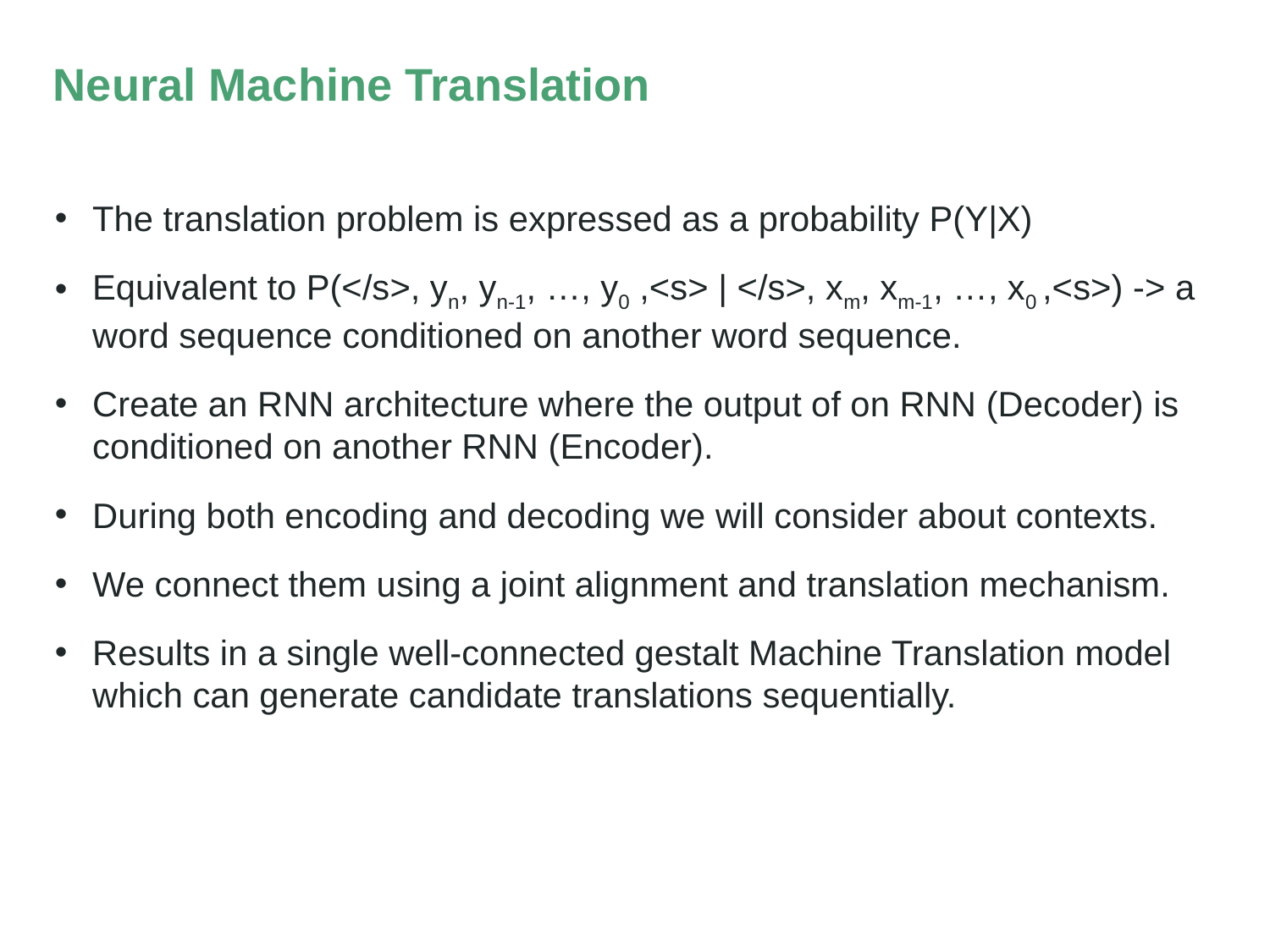

# Neural Machine Translation
The translation problem is expressed as a probability P(Y|X)
Equivalent to P(</s>, yn, yn-1, …, y0 ,<s> | </s>, xm, xm-1, …, x0 ,<s>) -> a word sequence conditioned on another word sequence.
Create an RNN architecture where the output of on RNN (Decoder) is conditioned on another RNN (Encoder).
During both encoding and decoding we will consider about contexts.
We connect them using a joint alignment and translation mechanism.
Results in a single well-connected gestalt Machine Translation model which can generate candidate translations sequentially.